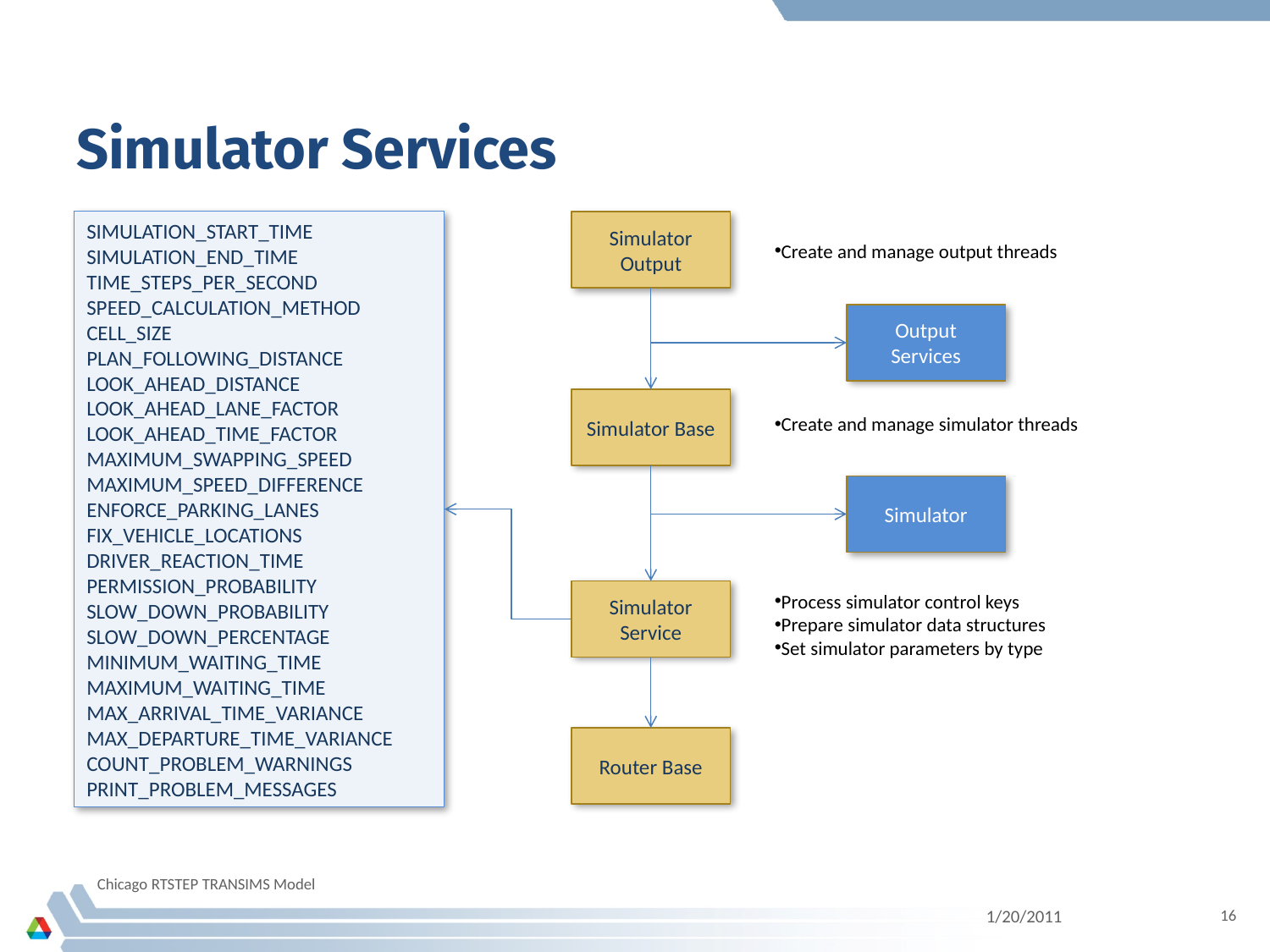

# Simulator Services
SIMULATION_START_TIME
SIMULATION_END_TIME
TIME_STEPS_PER_SECOND
SPEED_CALCULATION_METHOD
CELL_SIZE
PLAN_FOLLOWING_DISTANCE
LOOK_AHEAD_DISTANCE
LOOK_AHEAD_LANE_FACTOR
LOOK_AHEAD_TIME_FACTOR
MAXIMUM_SWAPPING_SPEED
MAXIMUM_SPEED_DIFFERENCE
ENFORCE_PARKING_LANES
FIX_VEHICLE_LOCATIONS
DRIVER_REACTION_TIME
PERMISSION_PROBABILITY
SLOW_DOWN_PROBABILITY
SLOW_DOWN_PERCENTAGE
MINIMUM_WAITING_TIME
MAXIMUM_WAITING_TIME
MAX_ARRIVAL_TIME_VARIANCE
MAX_DEPARTURE_TIME_VARIANCE
COUNT_PROBLEM_WARNINGS
PRINT_PROBLEM_MESSAGES
Simulator Output
Create and manage output threads
Output
Services
Simulator Base
Create and manage simulator threads
Simulator
Simulator Service
Process simulator control keys
Prepare simulator data structures
Set simulator parameters by type
Router Base
Chicago RTSTEP TRANSIMS Model
1/20/2011
16